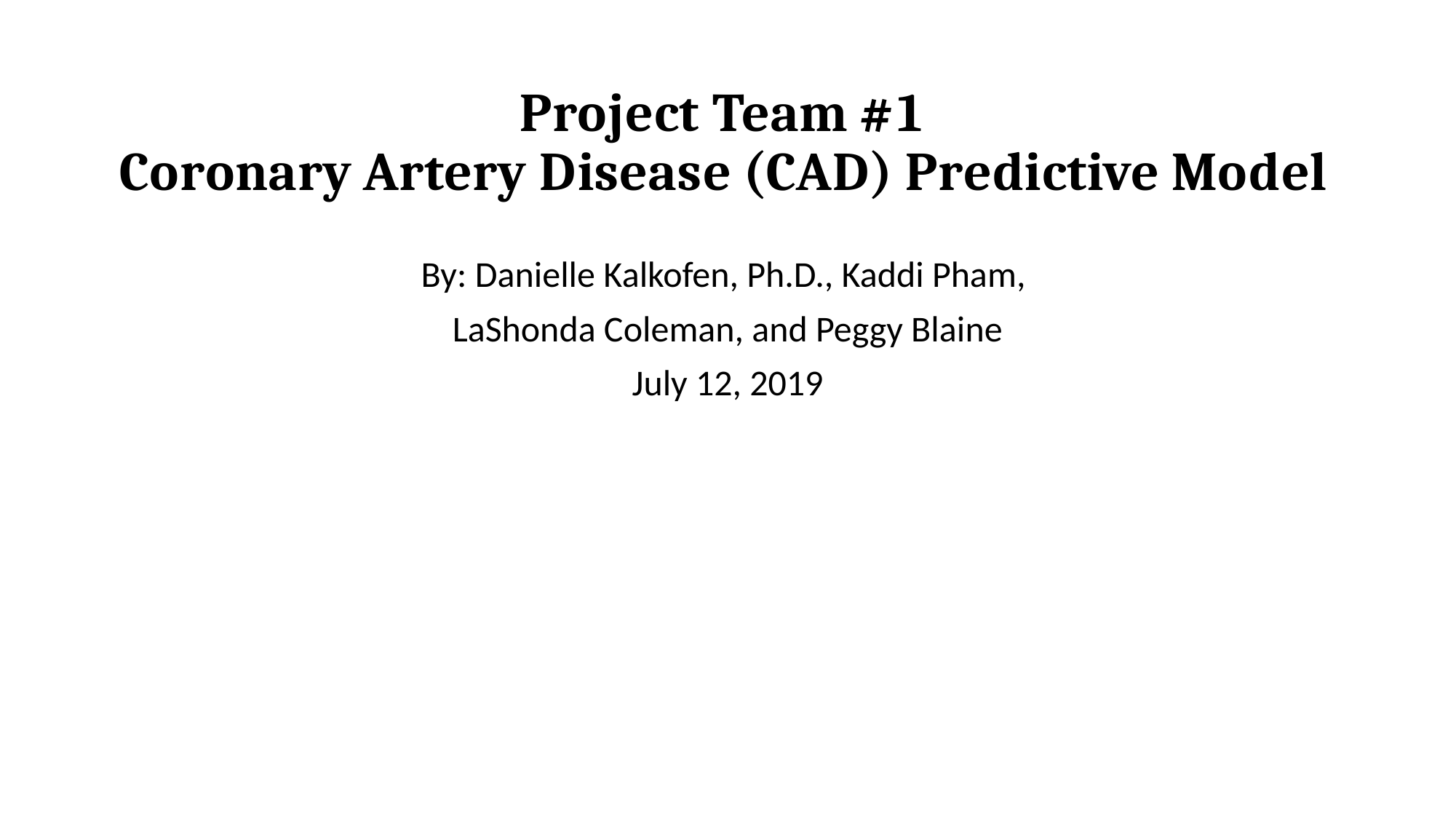

# Project Team #1 Coronary Artery Disease (CAD) Predictive Model
By: Danielle Kalkofen, Ph.D., Kaddi Pham,
LaShonda Coleman, and Peggy Blaine
July 12, 2019